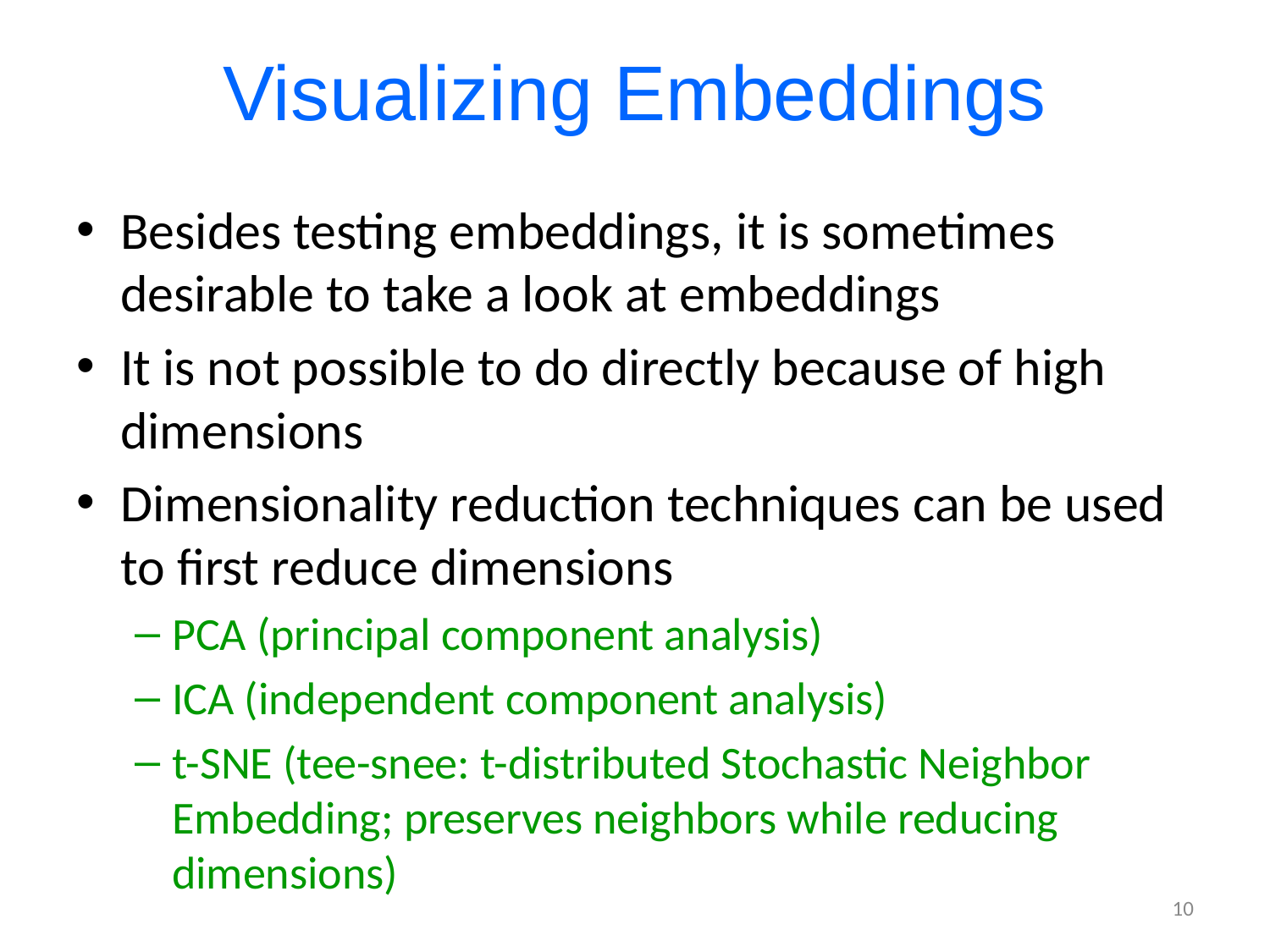

# Visualizing Embeddings
Besides testing embeddings, it is sometimes desirable to take a look at embeddings
It is not possible to do directly because of high dimensions
Dimensionality reduction techniques can be used to first reduce dimensions
PCA (principal component analysis)
ICA (independent component analysis)
t-SNE (tee-snee: t-distributed Stochastic Neighbor Embedding; preserves neighbors while reducing dimensions)
10